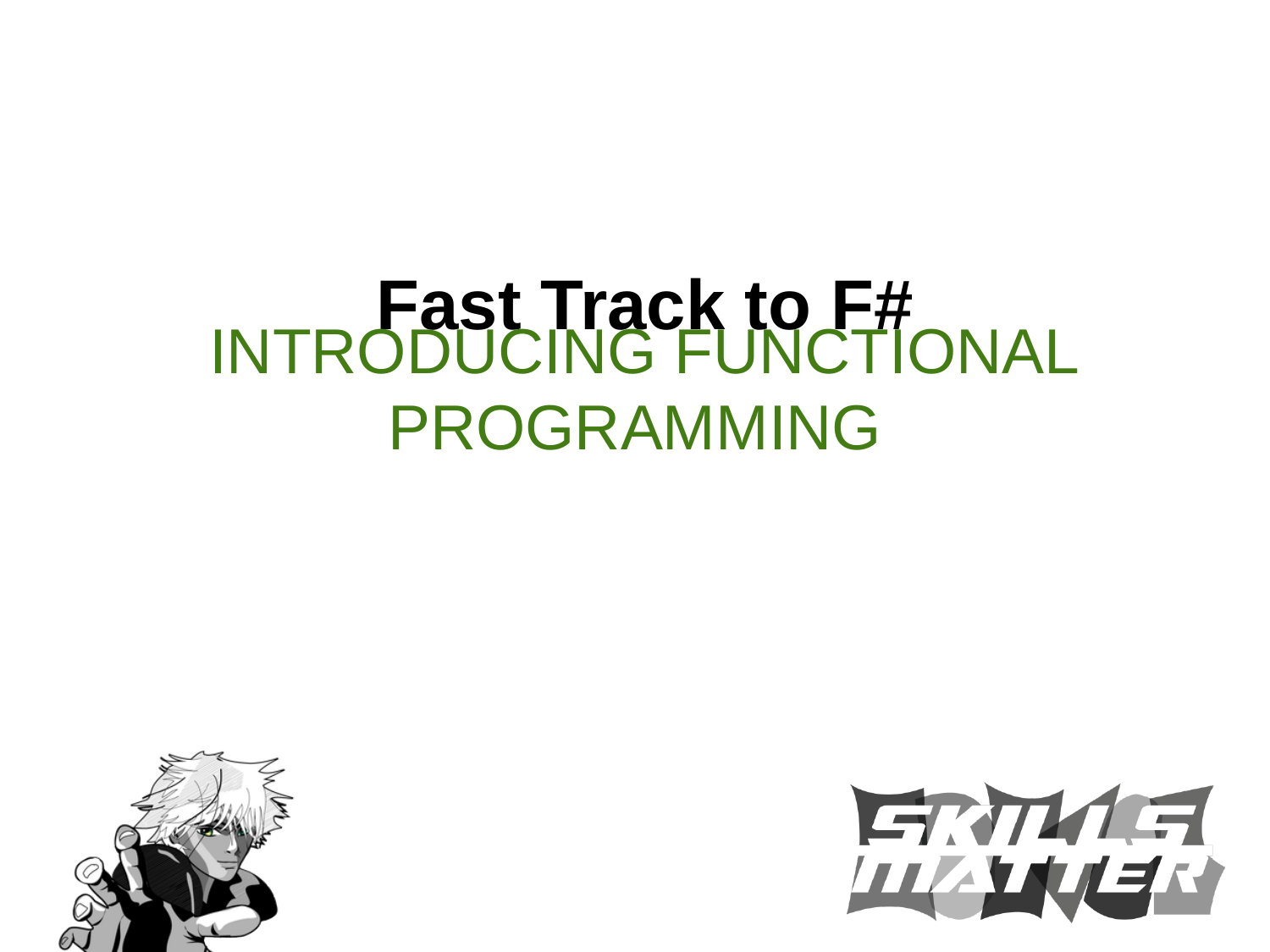

# Fast Track to F#
 Introducing functional Programming